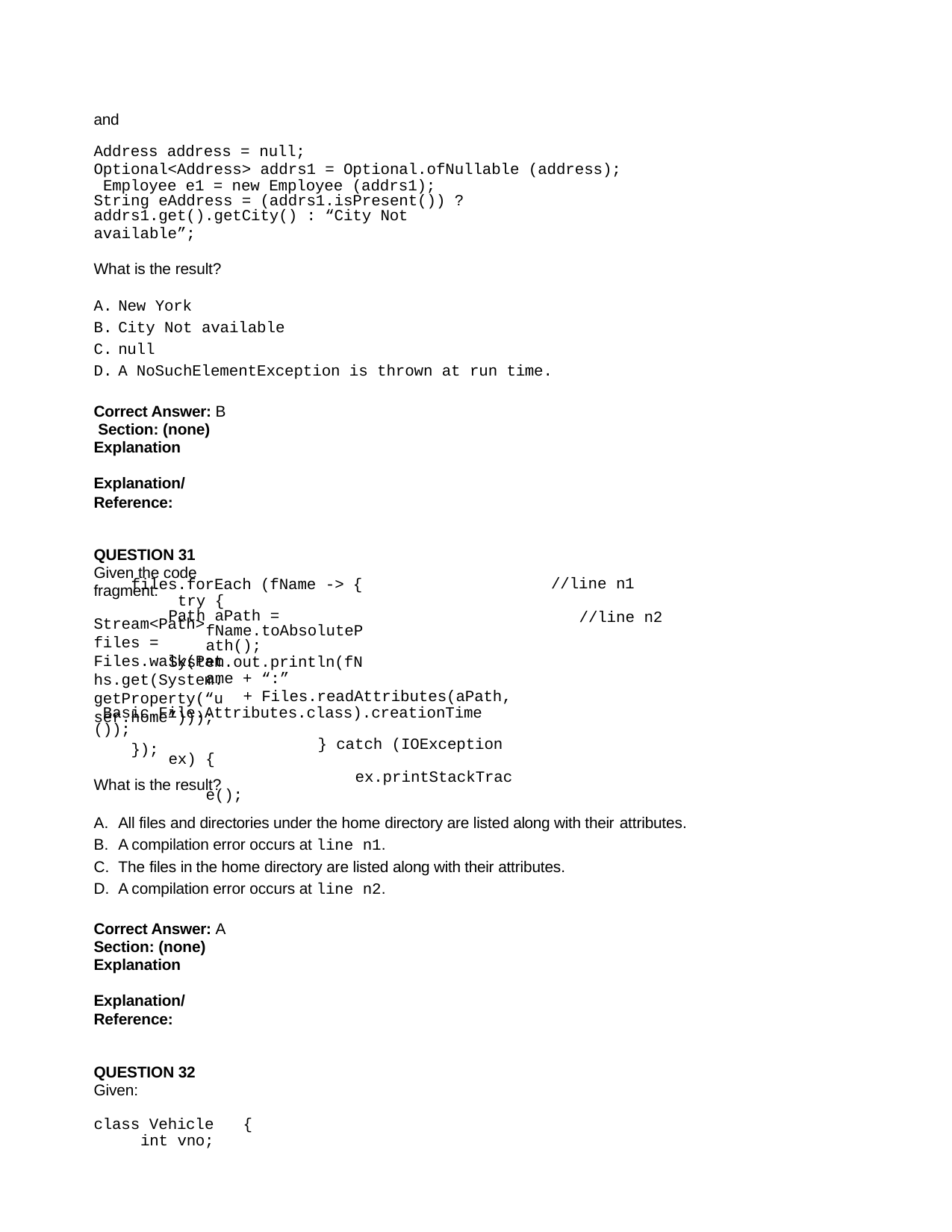

and
Address address = null;
Optional<Address> addrs1 = Optional.ofNullable (address);  Employee e1 = new Employee (addrs1);
String eAddress = (addrs1.isPresent()) ? addrs1.get().getCity() : “City Not
available”;

What is the result?

New York
City Not available
null
A NoSuchElementException is thrown at run time.

Correct Answer: B  Section: (none)  Explanation

Explanation/Reference:

QUESTION 31
Given the code fragment:
Stream<Path> files = Files.walk(Paths.get(System.getProperty(“user.home”)));
files.forEach (fName -> {  try {
Path aPath = fName.toAbsolutePath();
System.out.println(fName + “:”
+ Files.readAttributes(aPath,  Basic.File.Attributes.class).creationTime  ());
} catch (IOException ex) {
ex.printStackTrace();
//line n1
//line n2
});

What is the result?

All files and directories under the home directory are listed along with their attributes.
A compilation error occurs at line n1.
The files in the home directory are listed along with their attributes.
A compilation error occurs at line n2.

Correct Answer: A  Section: (none)  Explanation

Explanation/Reference:

QUESTION 32
Given:

class Vehicle	{  int vno;